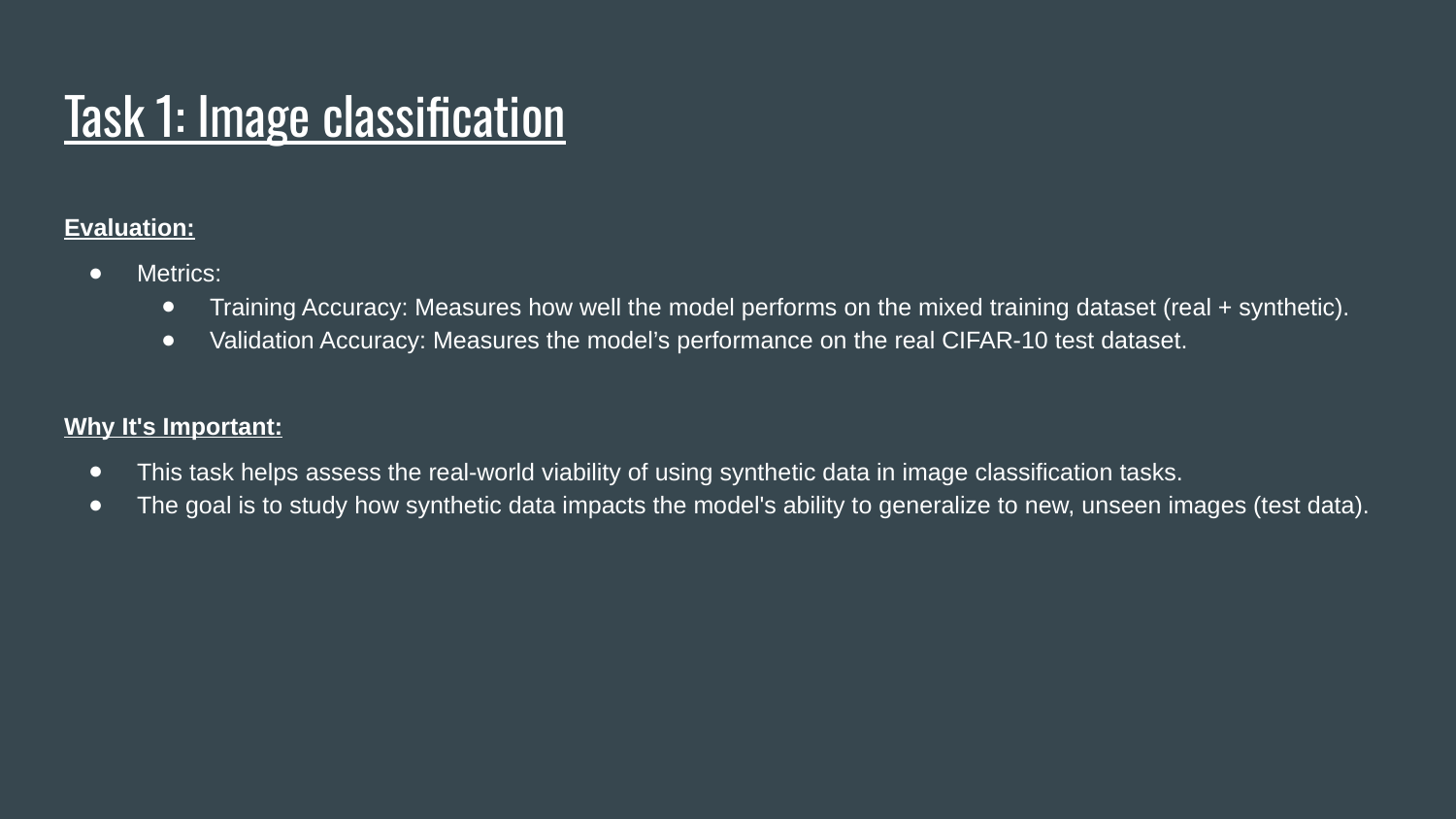

# Task 1: Image classification
Evaluation:
Metrics:
Training Accuracy: Measures how well the model performs on the mixed training dataset (real + synthetic).
Validation Accuracy: Measures the model’s performance on the real CIFAR-10 test dataset.
Why It's Important:
This task helps assess the real-world viability of using synthetic data in image classification tasks.
The goal is to study how synthetic data impacts the model's ability to generalize to new, unseen images (test data).